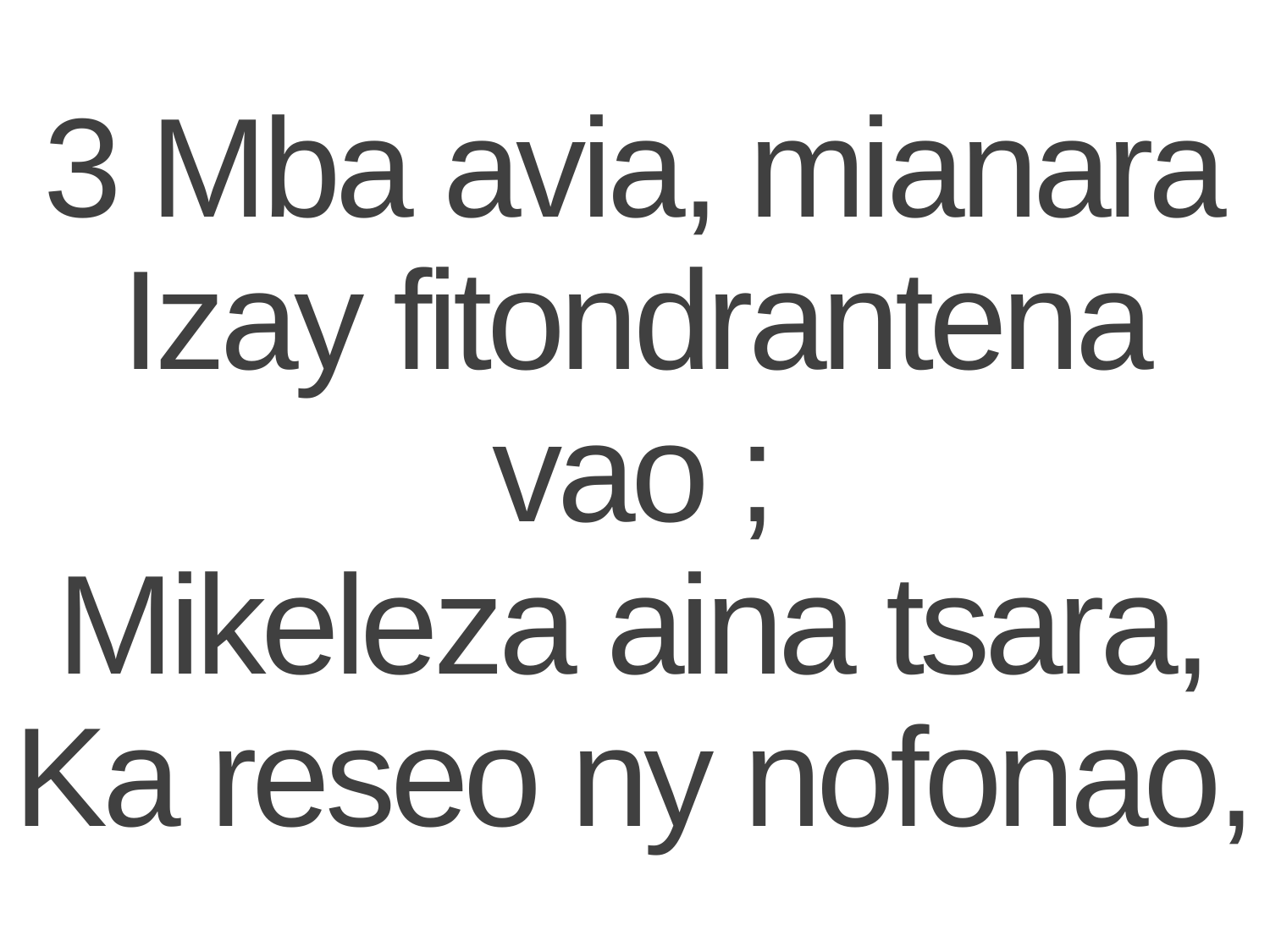

3 Mba avia, mianara
Izay fitondrantena vao ;
Mikeleza aina tsara,
Ka reseo ny nofonao,